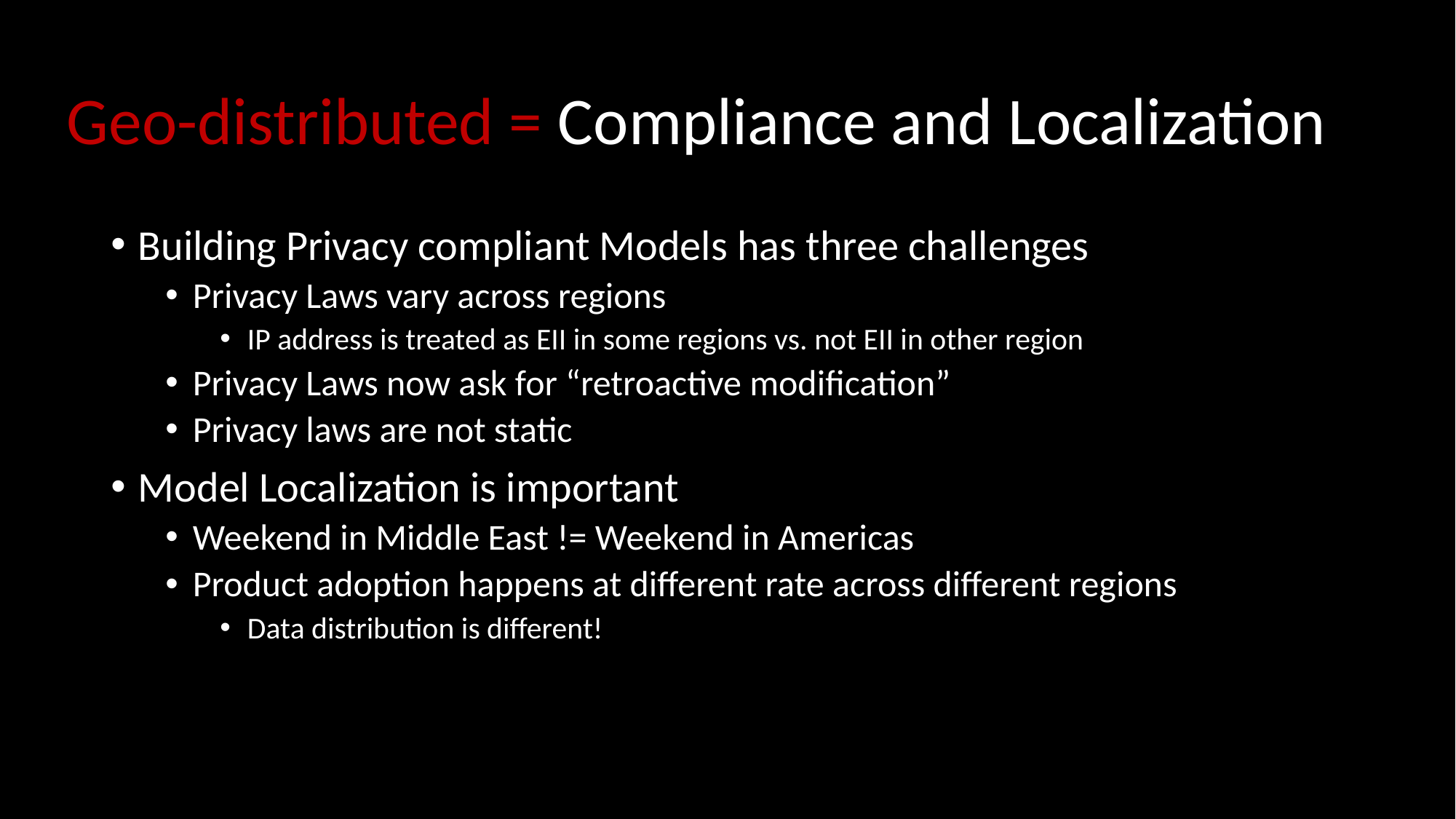

# Geo-distributed = Compliance and Localization
Building Privacy compliant Models has three challenges
Privacy Laws vary across regions
IP address is treated as EII in some regions vs. not EII in other region
Privacy Laws now ask for “retroactive modification”
Privacy laws are not static
Model Localization is important
Weekend in Middle East != Weekend in Americas
Product adoption happens at different rate across different regions
Data distribution is different!